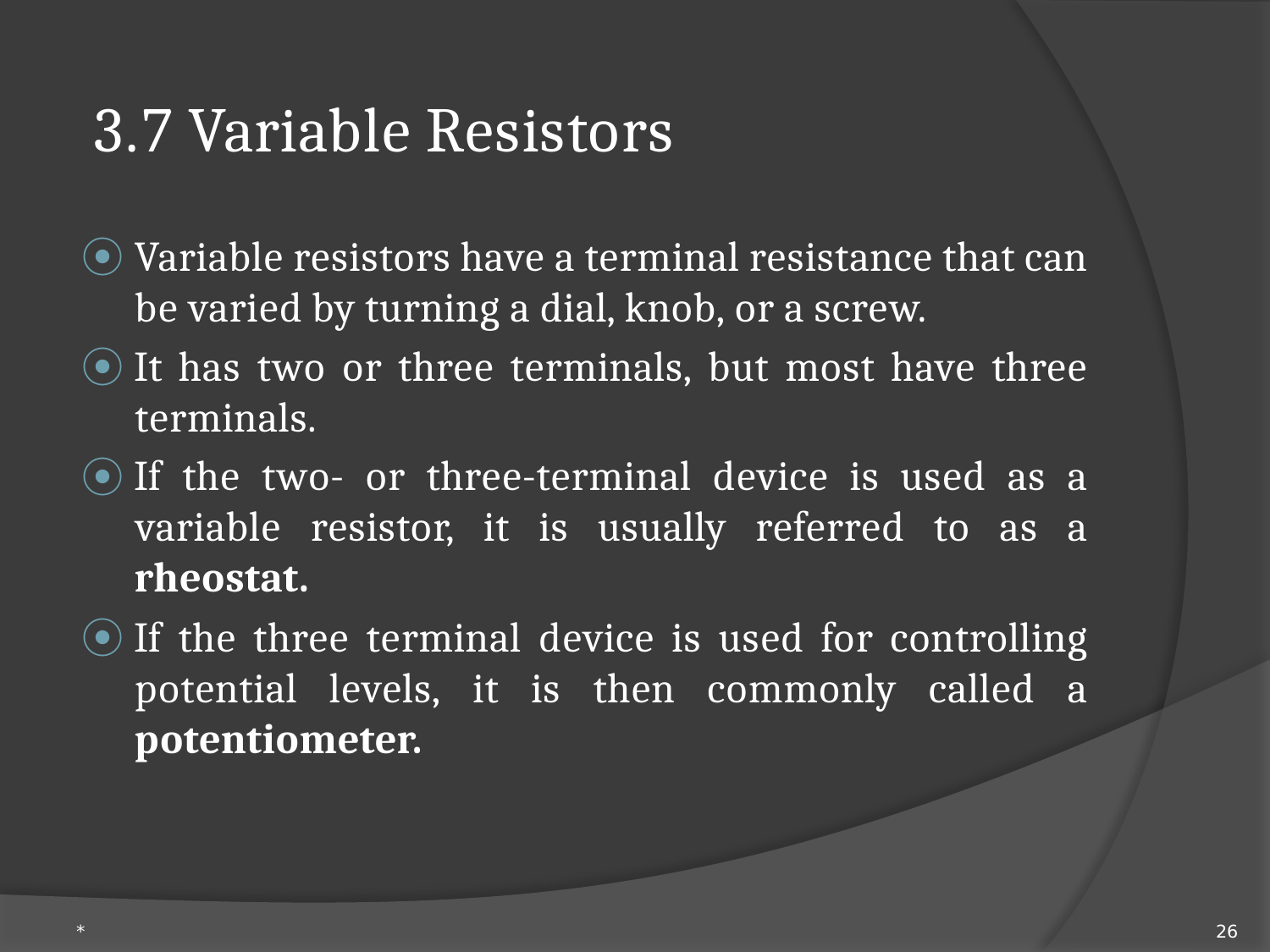

# 3.7 Variable Resistors
Variable resistors have a terminal resistance that can be varied by turning a dial, knob, or a screw.
It has two or three terminals, but most have three terminals.
If the two- or three-terminal device is used as a variable resistor, it is usually referred to as a rheostat.
If the three terminal device is used for controlling potential levels, it is then commonly called a potentiometer.
*
26